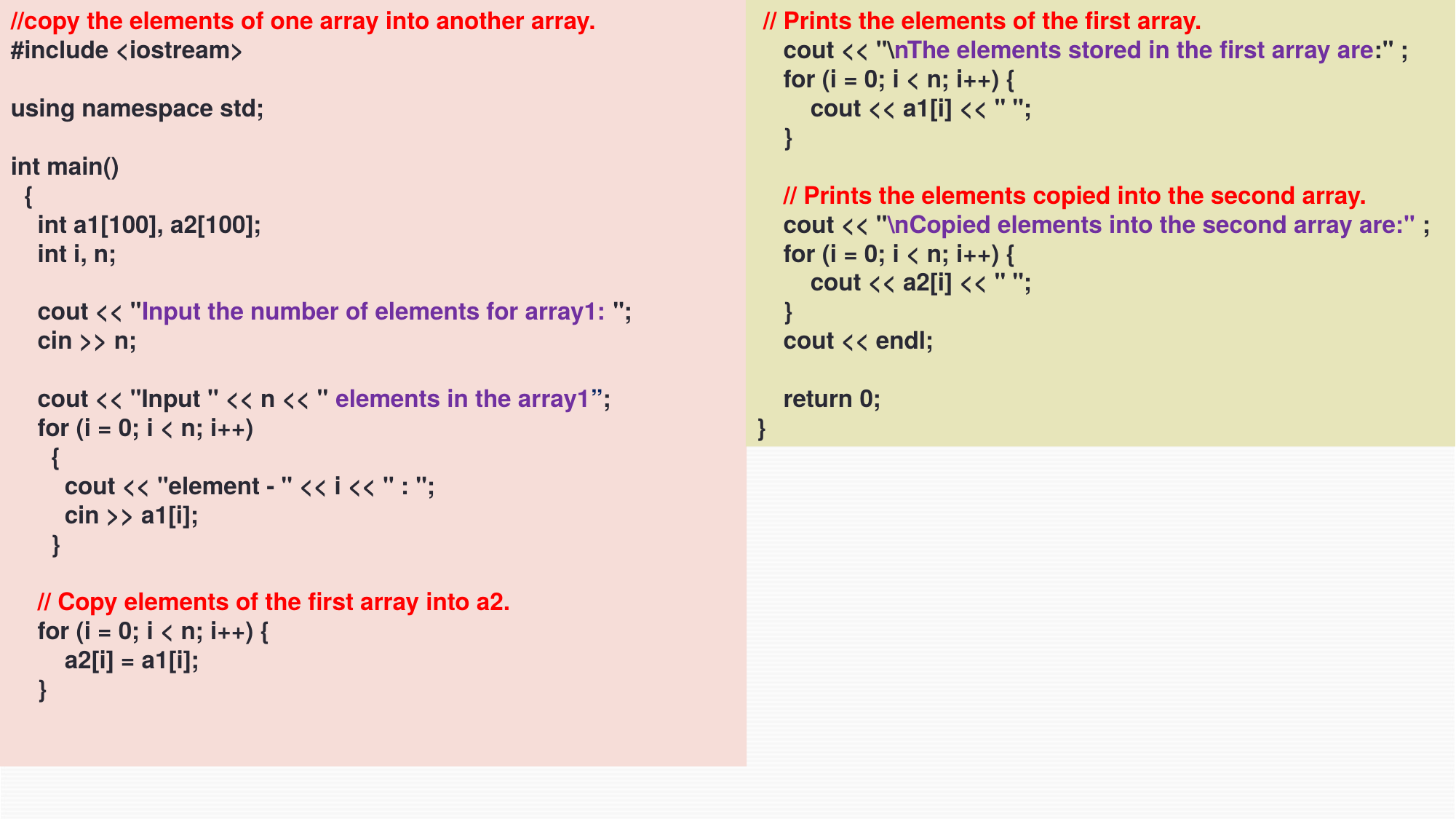

//copy the elements of one array into another array.
#include <iostream>

using namespace std;

int main()
  {
    int a1[100], a2[100];
    int i, n;

    cout << "Input the number of elements for array1: ";
    cin >> n;

    cout << "Input " << n << " elements in the array1”;
    for (i = 0; i < n; i++)
      {
        cout << "element - " << i << " : ";
        cin >> a1[i];
      }

    // Copy elements of the first array into a2.
    for (i = 0; i < n; i++) {
        a2[i] = a1[i];
    }

 // Prints the elements of the first array.
    cout << "\nThe elements stored in the first array are:" ;
    for (i = 0; i < n; i++) {
        cout << a1[i] << " ";
    }

    // Prints the elements copied into the second array.
    cout << "\nCopied elements into the second array are:" ;
    for (i = 0; i < n; i++) {
        cout << a2[i] << " ";
    }
    cout << endl;

    return 0;
}